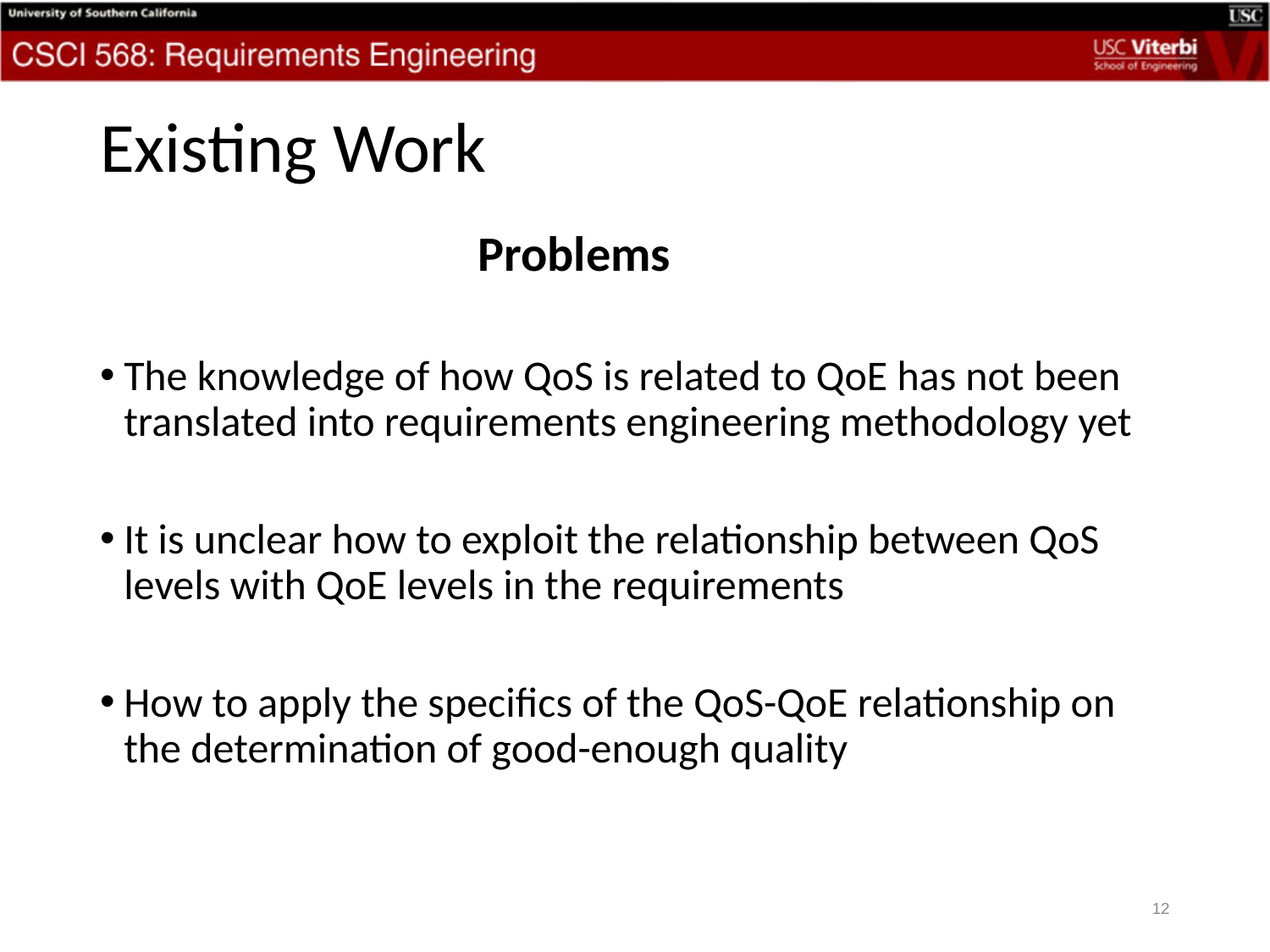

# Existing Work
                        	             Problems

The knowledge of how QoS is related to QoE has not been translated into requirements engineering methodology yet

It is unclear how to exploit the relationship between QoS levels with QoE levels in the requirements

How to apply the specifics of the QoS-QoE relationship on the determination of good-enough quality
12